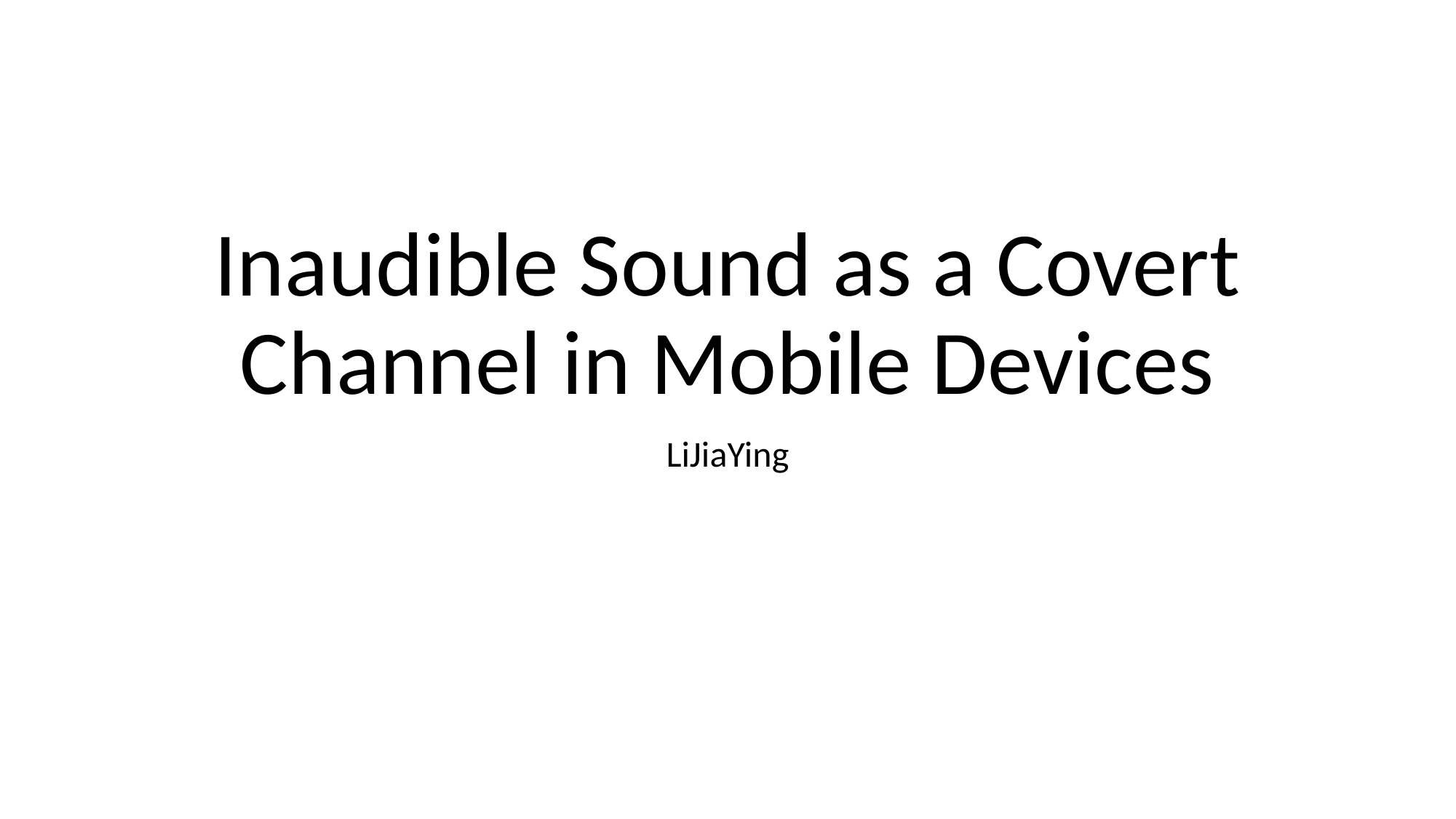

# Inaudible Sound as a Covert Channel in Mobile Devices
LiJiaYing